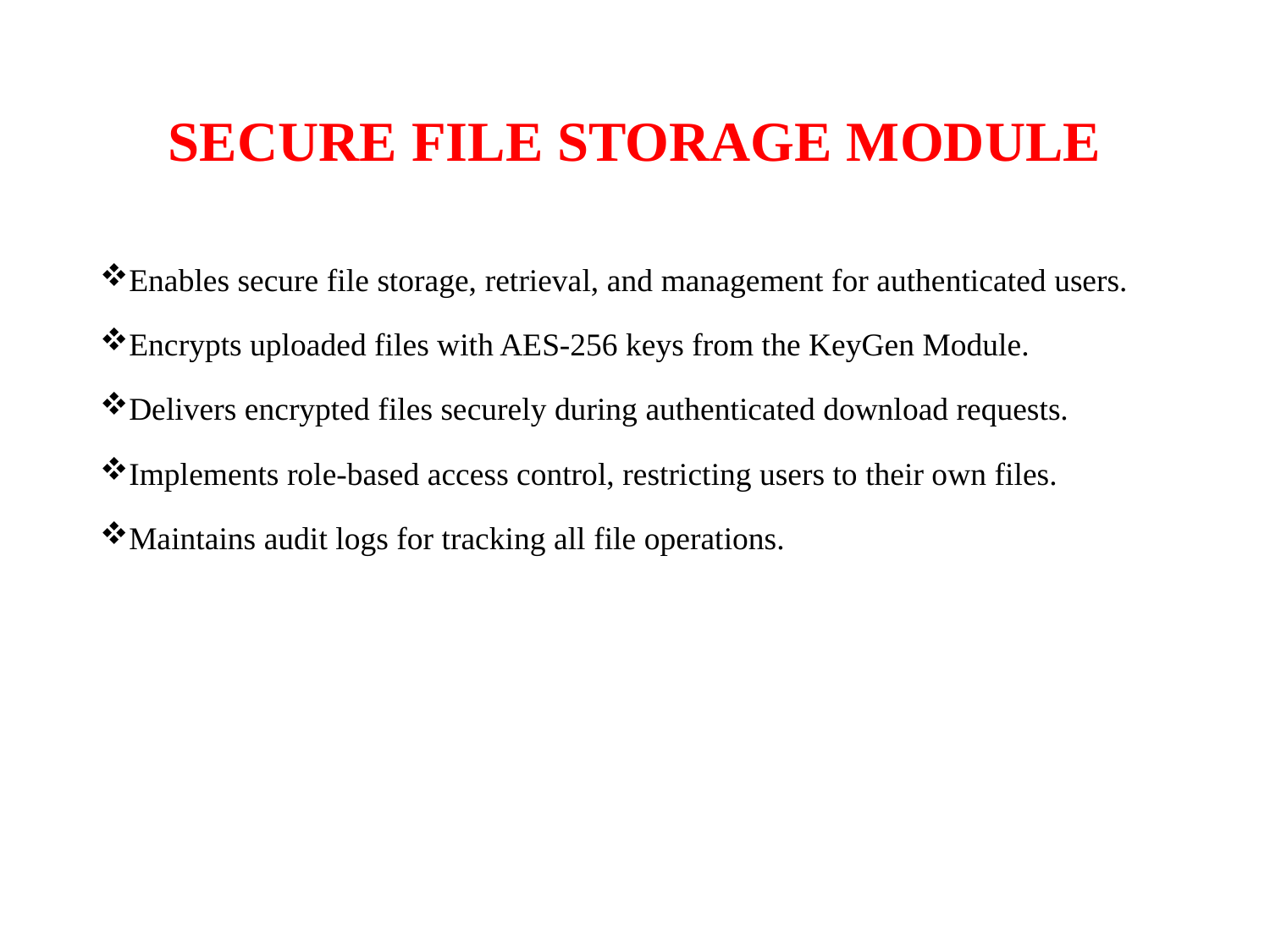

# SECURE FILE STORAGE MODULE
Enables secure file storage, retrieval, and management for authenticated users.
Encrypts uploaded files with AES-256 keys from the KeyGen Module.
Delivers encrypted files securely during authenticated download requests.
Implements role-based access control, restricting users to their own files.
Maintains audit logs for tracking all file operations.